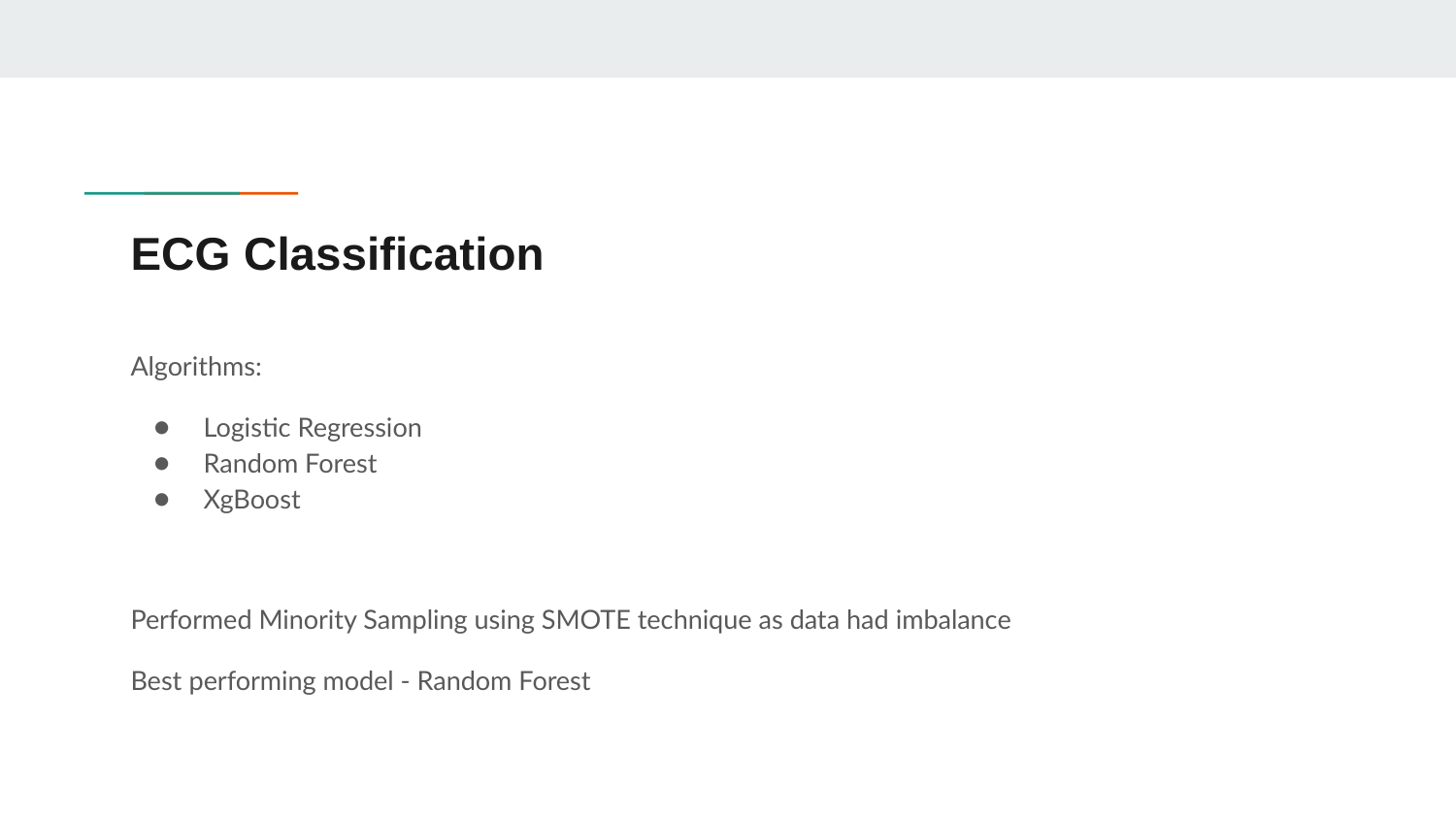

# ECG Classification
Algorithms:
Logistic Regression
Random Forest
XgBoost

Performed Minority Sampling using SMOTE technique as data had imbalance
Best performing model - Random Forest